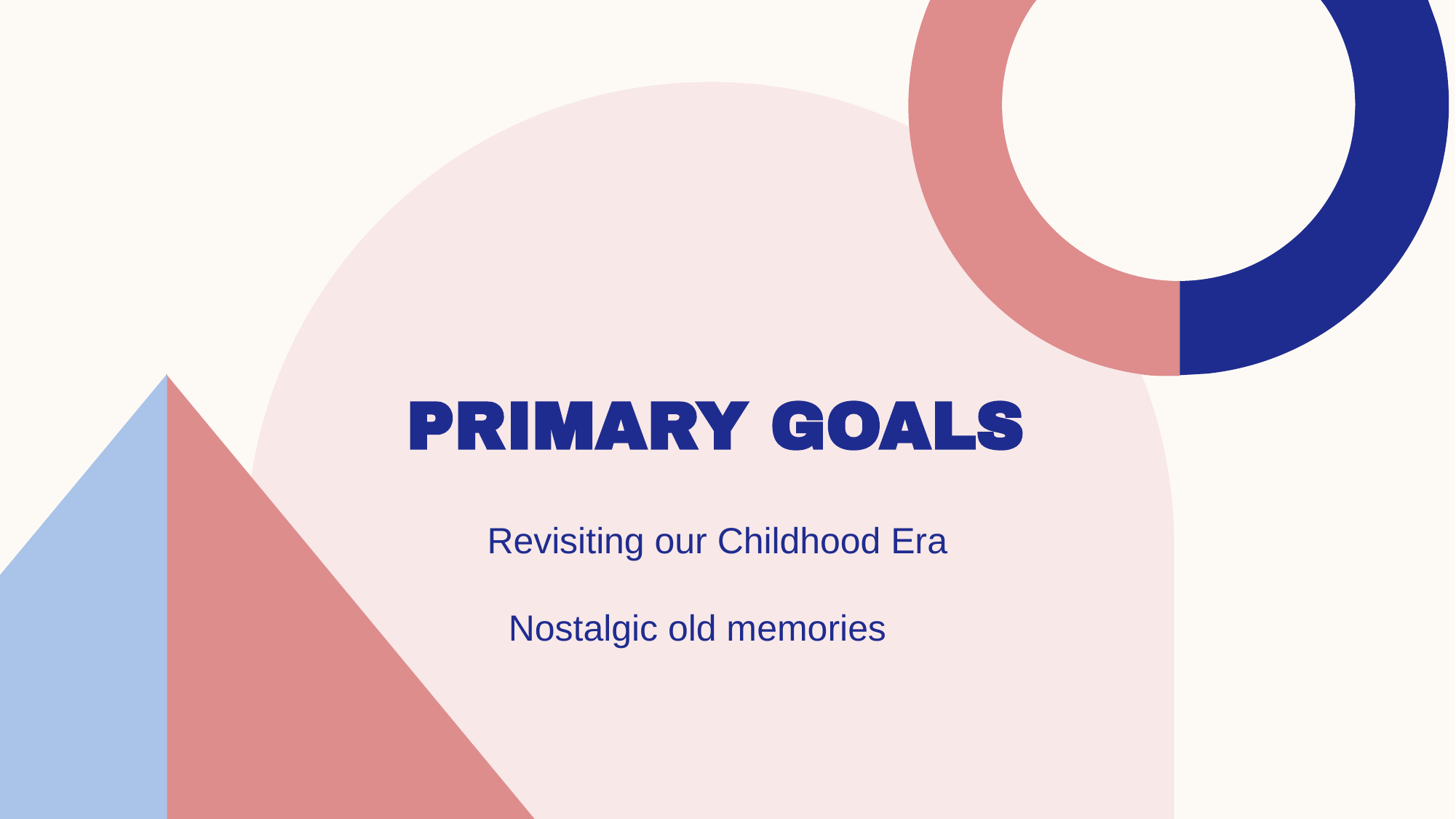

# PRIMARY GOALS
Revisiting our Childhood Era

                  Nostalgic old memories